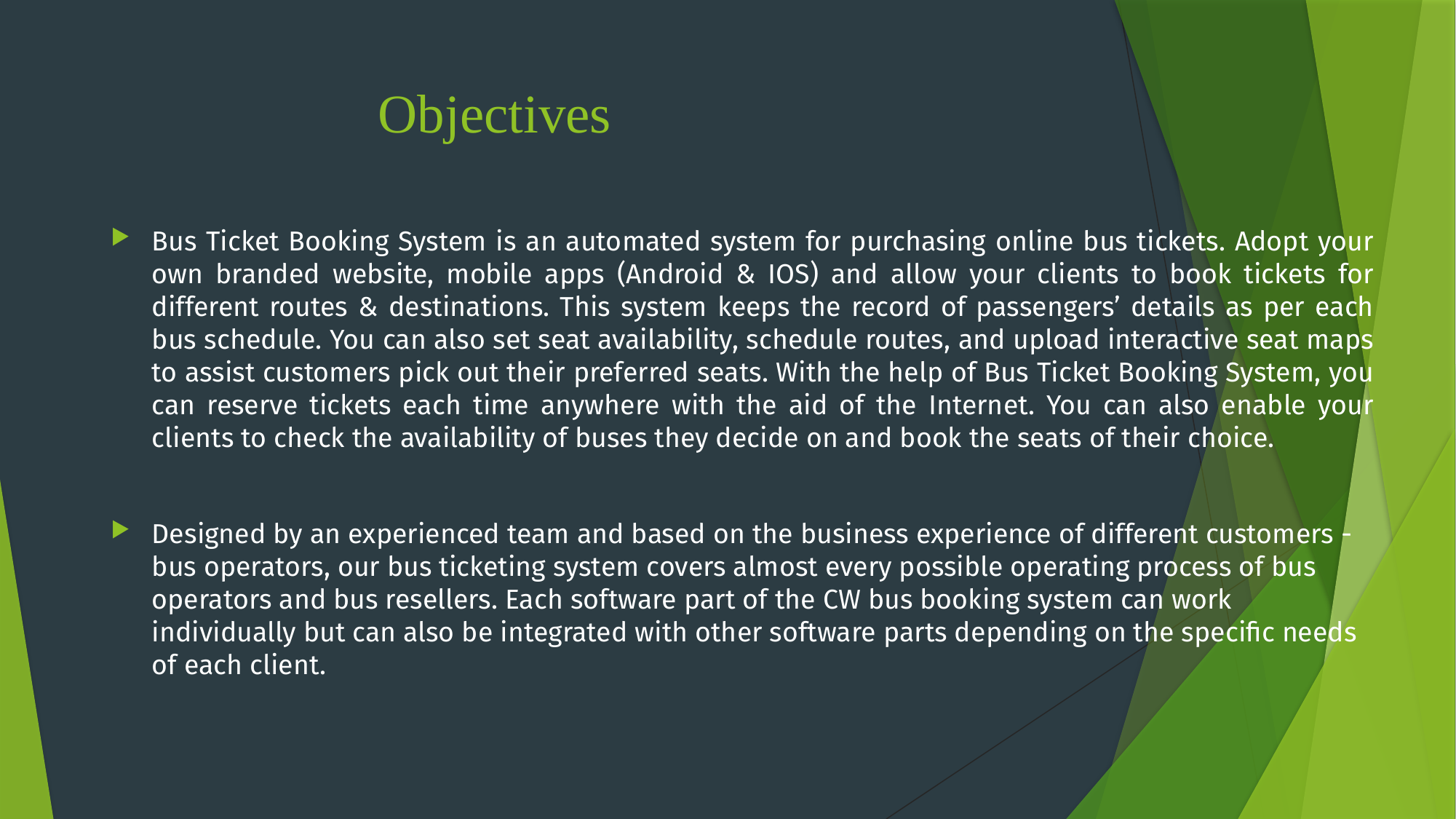

# Objectives
Bus Ticket Booking System is an automated system for purchasing online bus tickets. Adopt your own branded website, mobile apps (Android & IOS) and allow your clients to book tickets for different routes & destinations. This system keeps the record of passengers’ details as per each bus schedule. You can also set seat availability, schedule routes, and upload interactive seat maps to assist customers pick out their preferred seats. With the help of Bus Ticket Booking System, you can reserve tickets each time anywhere with the aid of the Internet. You can also enable your clients to check the availability of buses they decide on and book the seats of their choice.

Designed by an experienced team and based on the business experience of different customers - bus operators, our bus ticketing system covers almost every possible operating process of bus operators and bus resellers. Each software part of the CW bus booking system can work individually but can also be integrated with other software parts depending on the specific needs of each client.